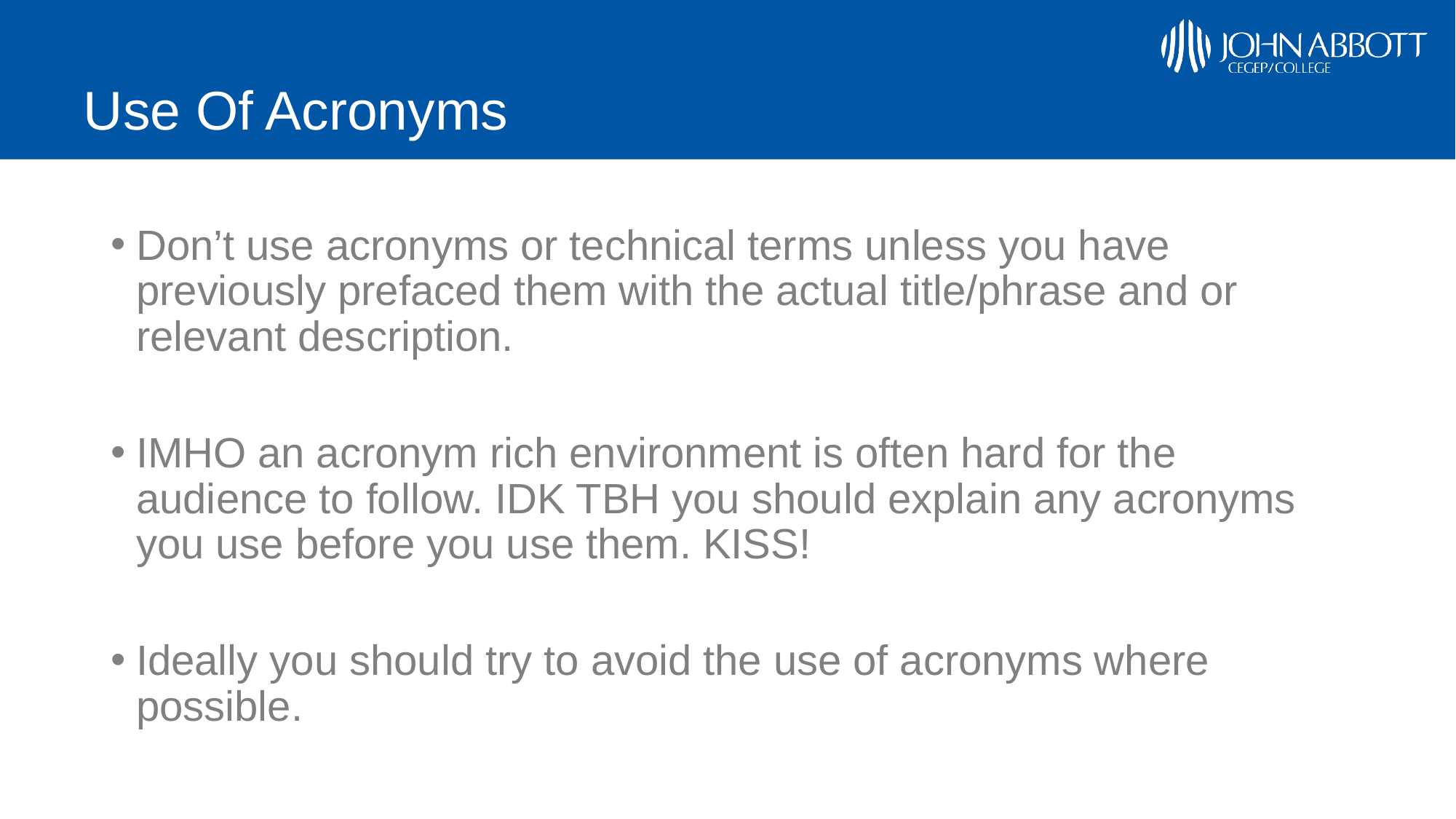

# Use Of Acronyms
Don’t use acronyms or technical terms unless you have previously prefaced them with the actual title/phrase and or relevant description.

IMHO an acronym rich environment is often hard for the audience to follow. IDK TBH you should explain any acronyms you use before you use them. KISS!

Ideally you should try to avoid the use of acronyms where possible.